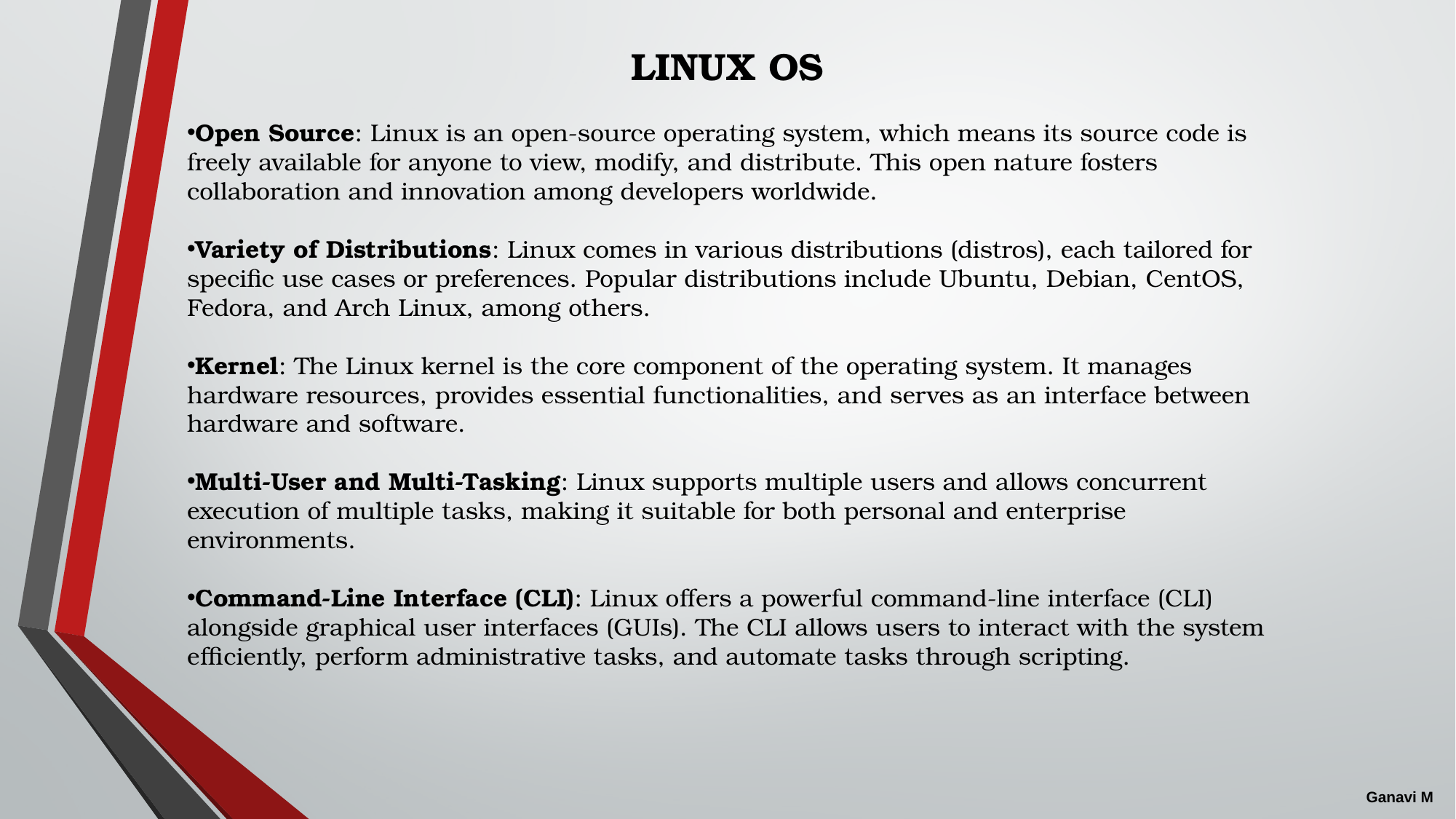

LINUX OS
Open Source: Linux is an open-source operating system, which means its source code is freely available for anyone to view, modify, and distribute. This open nature fosters collaboration and innovation among developers worldwide.

Variety of Distributions: Linux comes in various distributions (distros), each tailored for specific use cases or preferences. Popular distributions include Ubuntu, Debian, CentOS, Fedora, and Arch Linux, among others.

Kernel: The Linux kernel is the core component of the operating system. It manages hardware resources, provides essential functionalities, and serves as an interface between hardware and software.

Multi-User and Multi-Tasking: Linux supports multiple users and allows concurrent execution of multiple tasks, making it suitable for both personal and enterprise environments.

Command-Line Interface (CLI): Linux offers a powerful command-line interface (CLI) alongside graphical user interfaces (GUIs). The CLI allows users to interact with the system efficiently, perform administrative tasks, and automate tasks through scripting.

Ganavi M